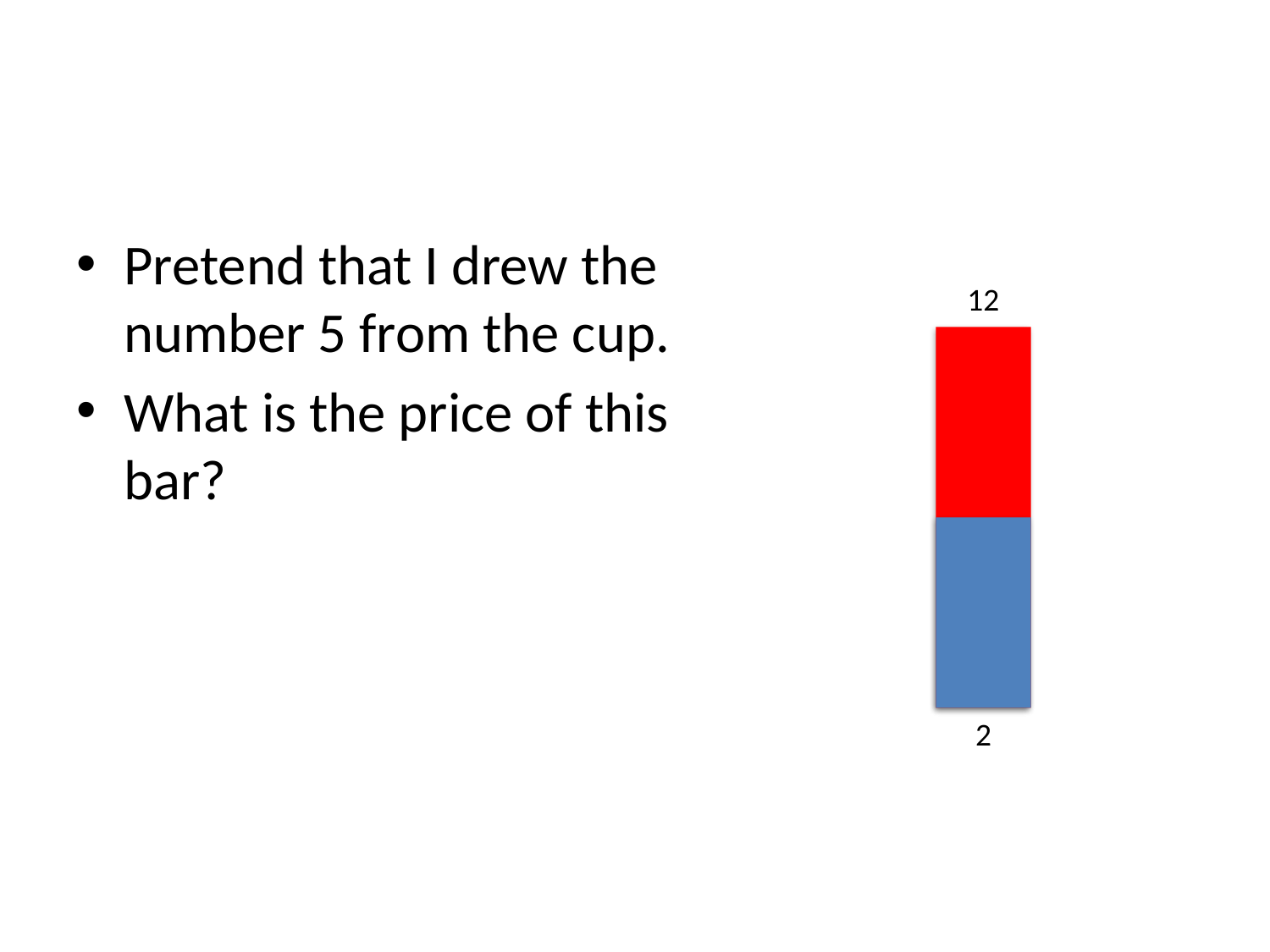

#
Pretend that I drew the number 5 from the cup.
What is the price of this bar?
12

2